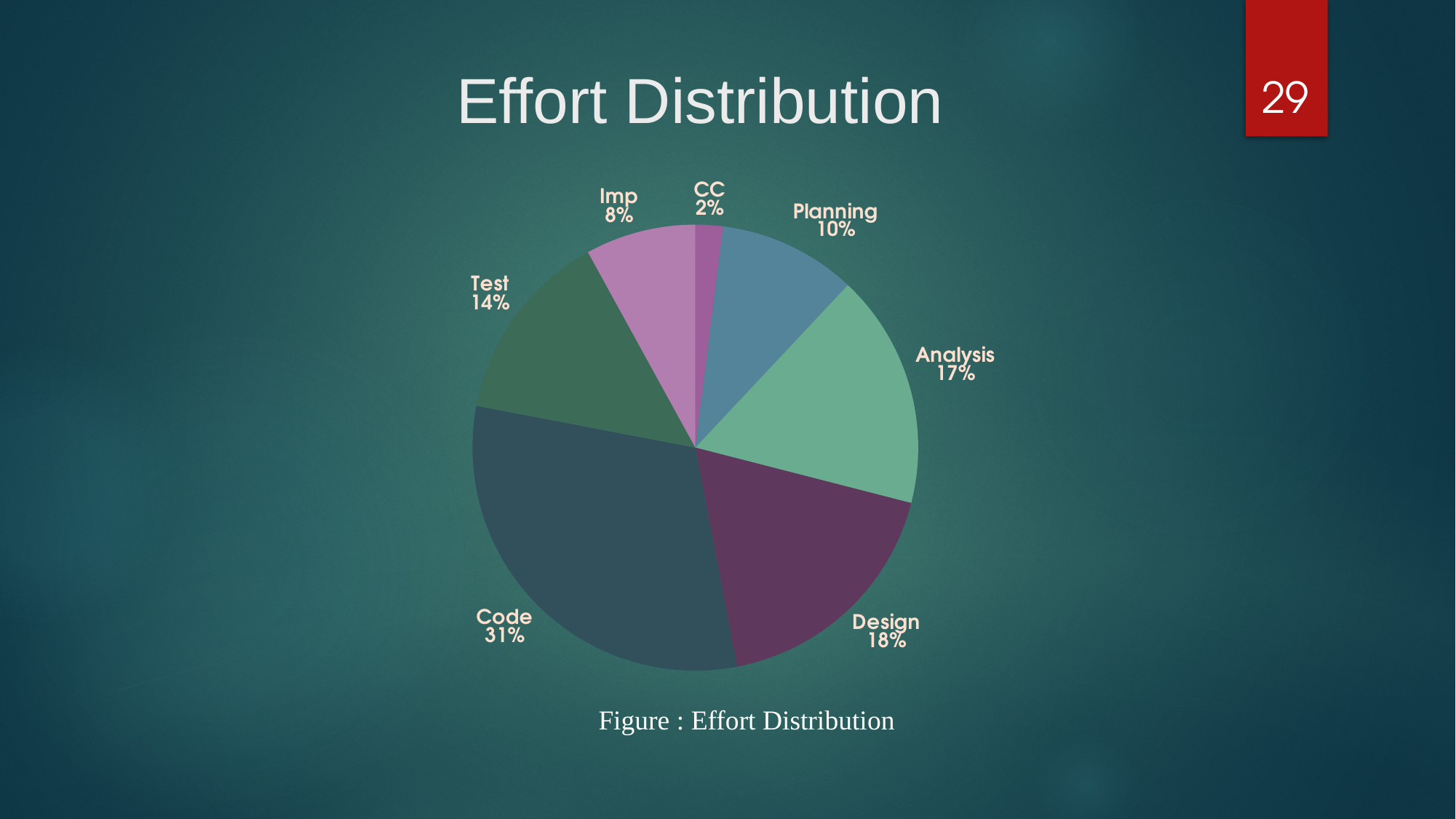

29
# Effort Distribution

### Chart

| Category | Effort Based Estimation |
|---|---|
| CC | 2.0 |
| Planning | 10.0 |
| Analysis | 17.0 |
| Design | 18.0 |
| Code | 31.0 |
| Test | 14.0 |
| Imp | 8.0 |
Figure : Effort Distribution